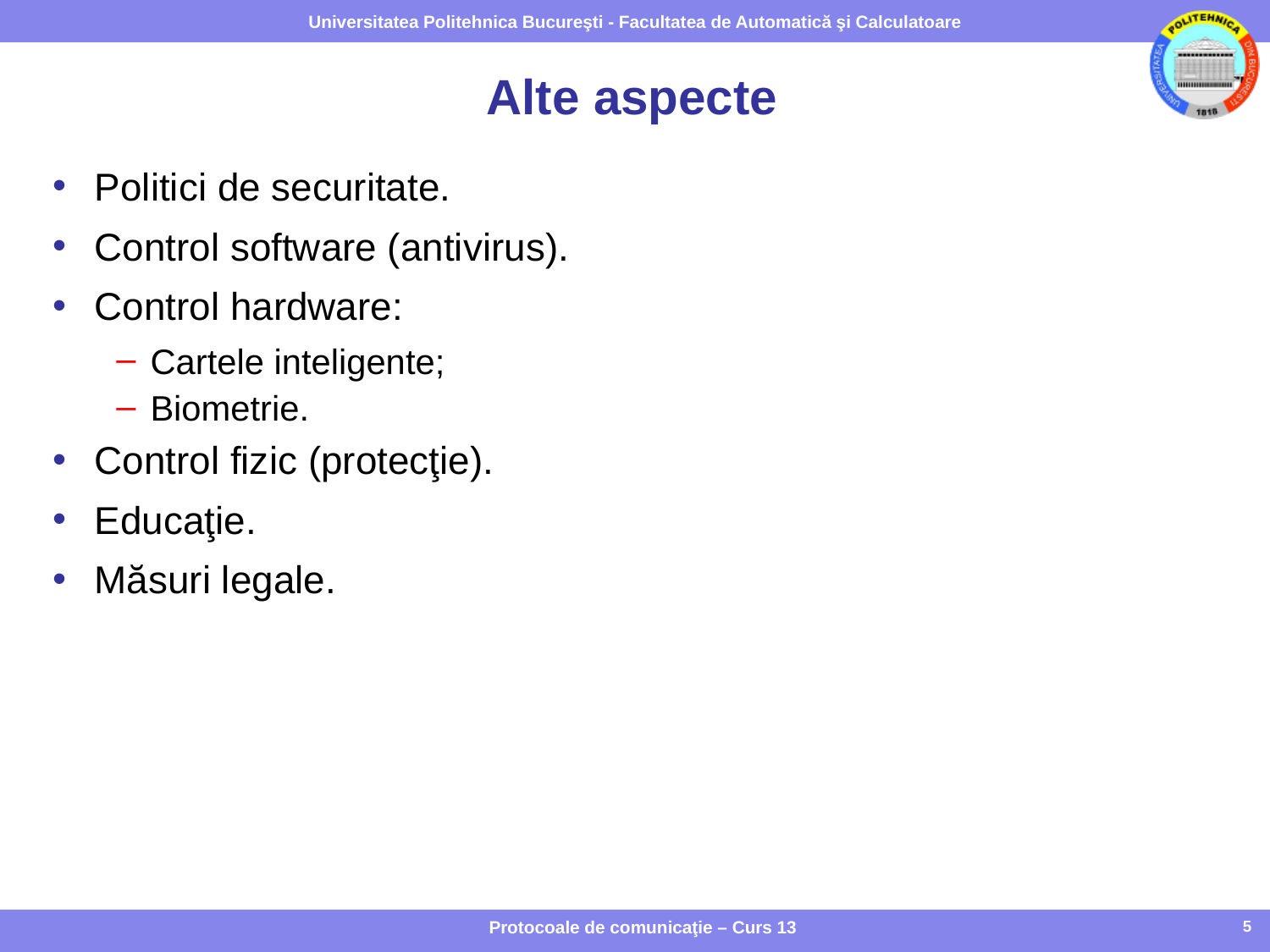

# Alte aspecte
Politici de securitate.
Control software (antivirus).
Control hardware:
Cartele inteligente;
Biometrie.
Control fizic (protecţie).
Educaţie.
Măsuri legale.
Protocoale de comunicaţie – Curs 13
5